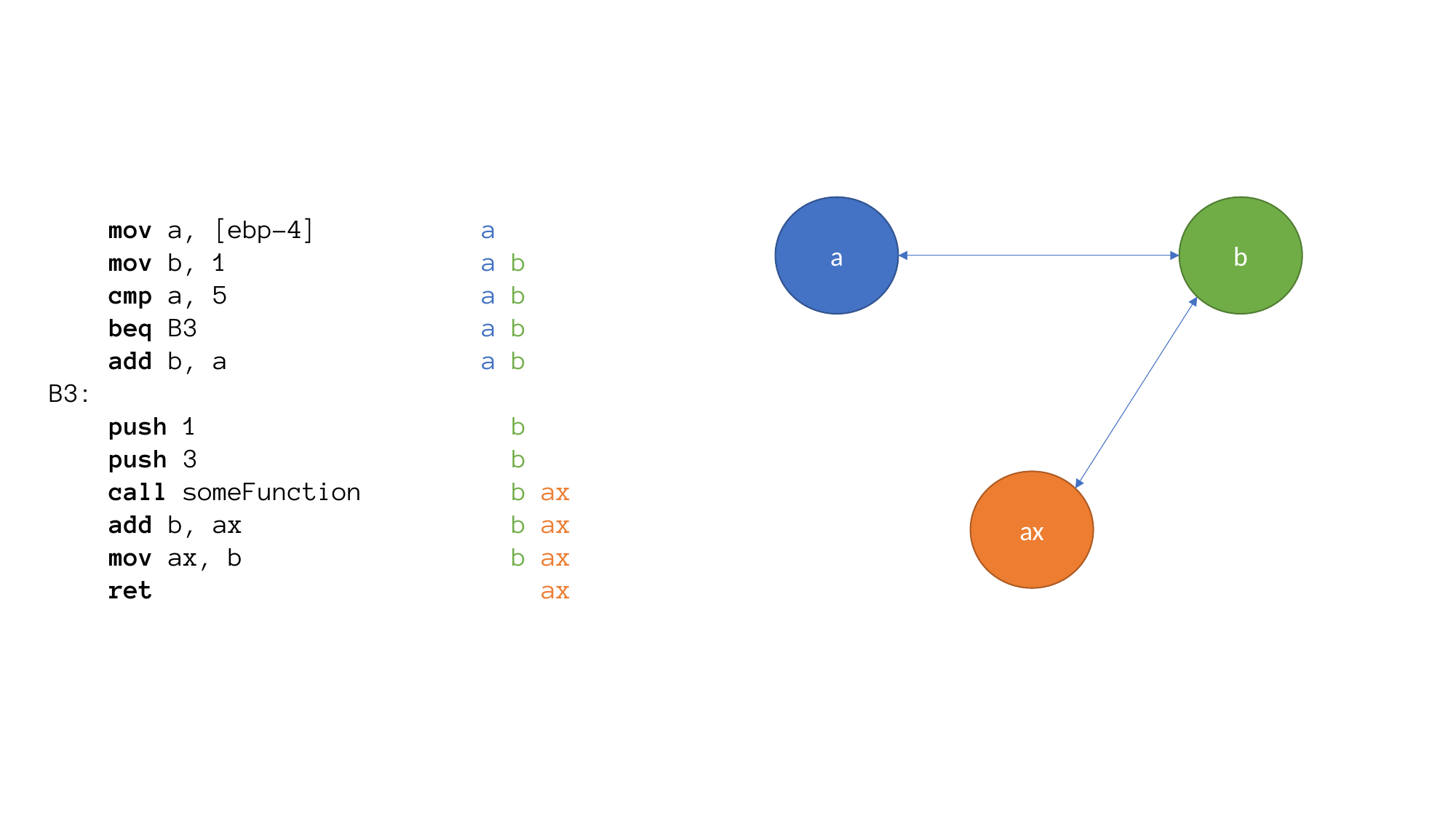

a
b
    mov a, [ebp-4]           a
    mov b, 1                 a b
    cmp a, 5                 a b
    beq B3                   a b
    add b, a                 a b
B3:
    push 1                     b
    push 3                     b
    call someFunction          b ax
    add b, ax                  b ax
    mov ax, b                  b ax
    ret                          ax
ax